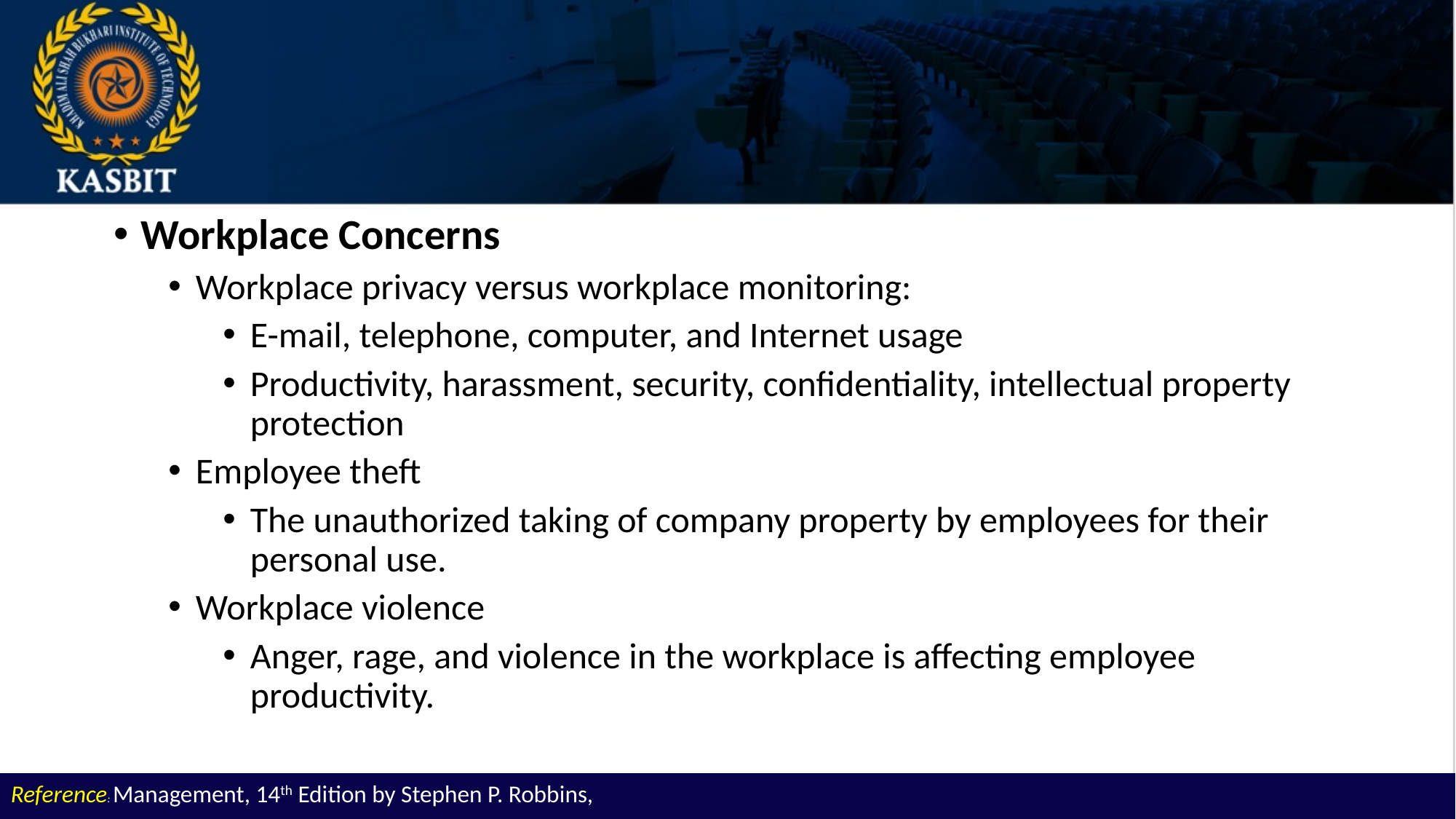

Workplace Concerns
Workplace privacy versus workplace monitoring:
E-mail, telephone, computer, and Internet usage
Productivity, harassment, security, confidentiality, intellectual property protection
Employee theft
The unauthorized taking of company property by employees for their personal use.
Workplace violence
Anger, rage, and violence in the workplace is affecting employee productivity.
Reference: Management, 14th Edition by Stephen P. Robbins,